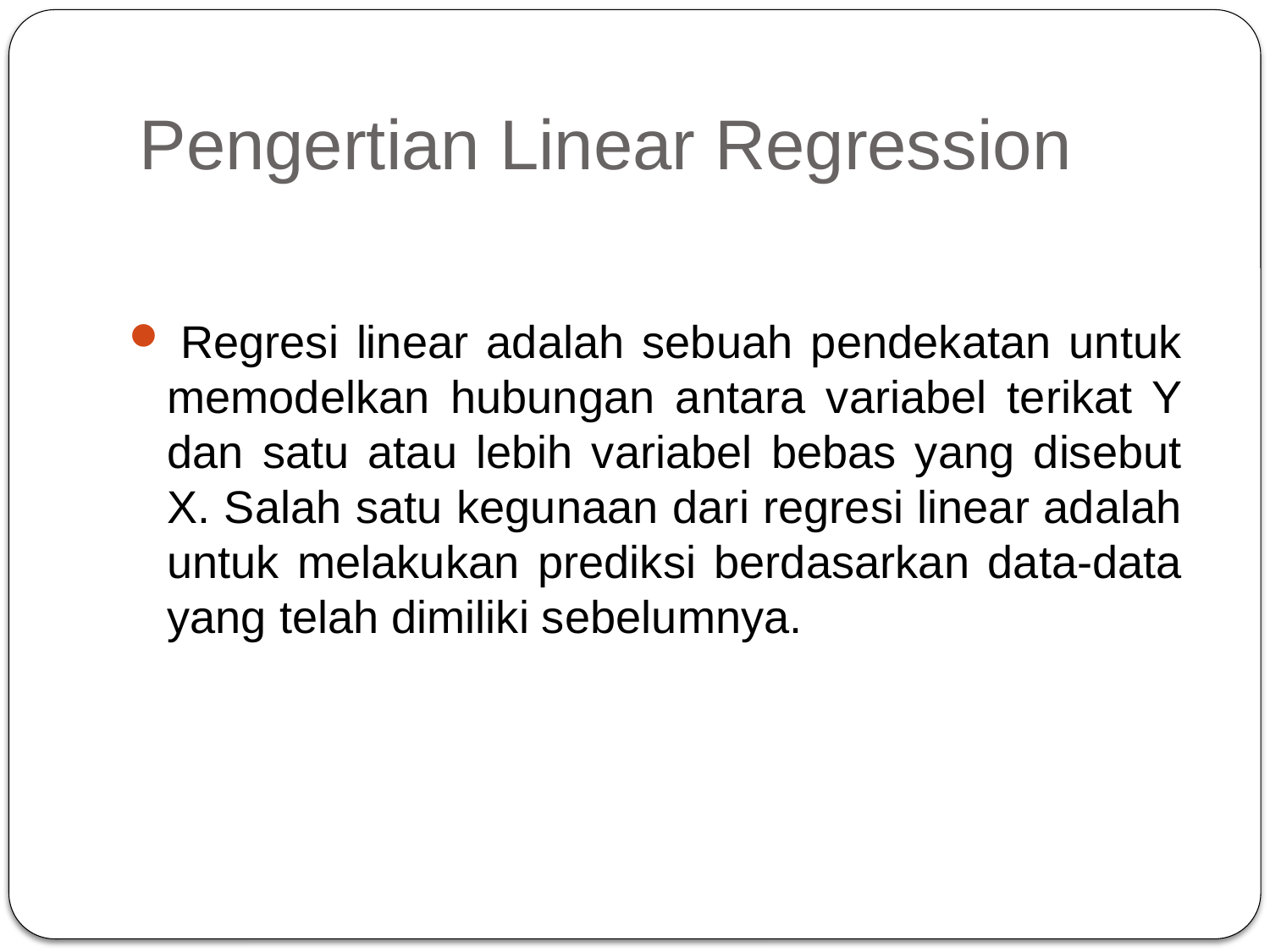

# Pengertian Linear Regression
 Regresi linear adalah sebuah pendekatan untuk memodelkan hubungan antara variabel terikat Y dan satu atau lebih variabel bebas yang disebut X. Salah satu kegunaan dari regresi linear adalah untuk melakukan prediksi berdasarkan data-data yang telah dimiliki sebelumnya.